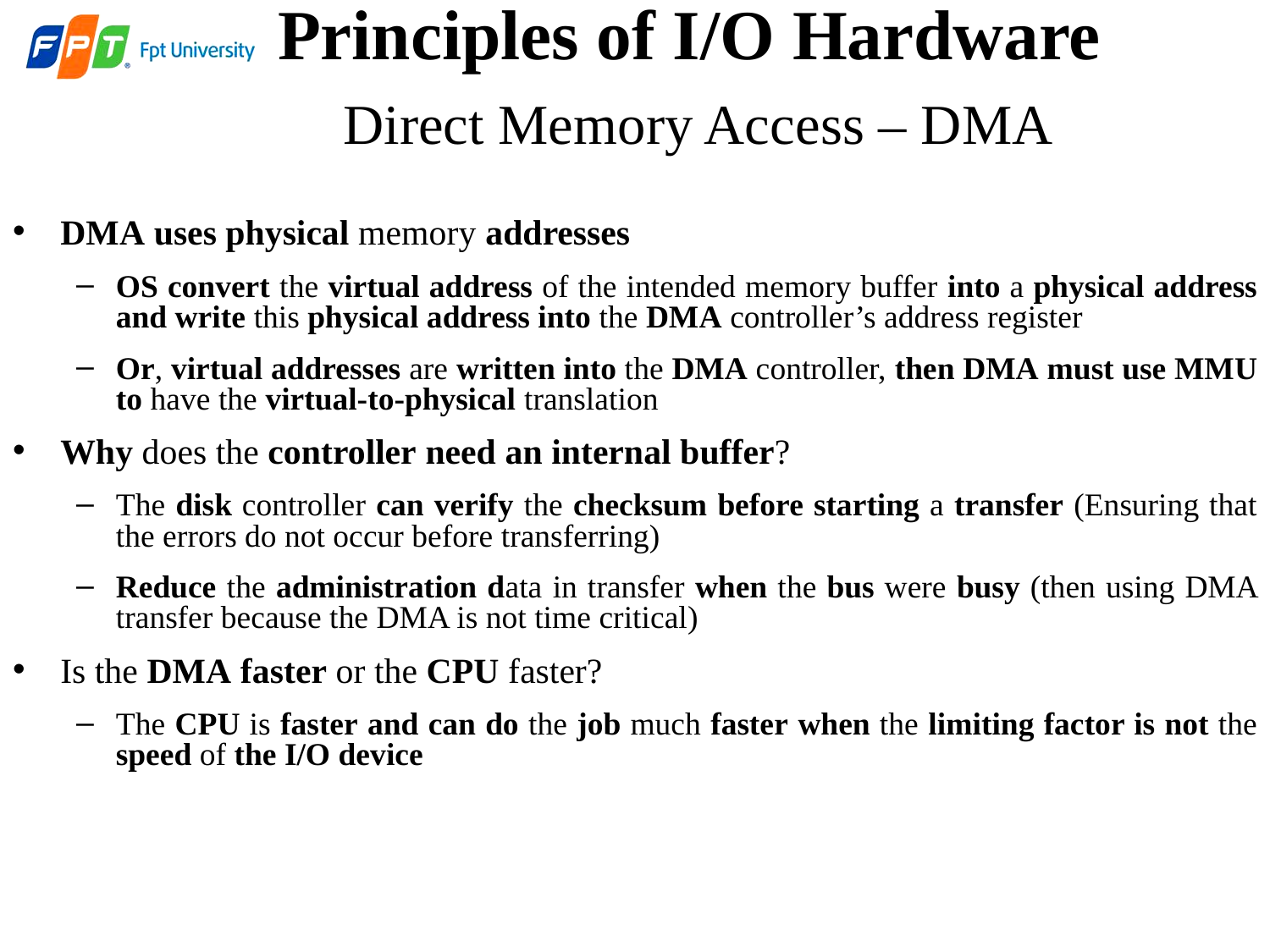

# Principles of I/O Hardware Direct Memory Access – DMA
DMA uses physical memory addresses
OS convert the virtual address of the intended memory buffer into a physical address and write this physical address into the DMA controller’s address register
Or, virtual addresses are written into the DMA controller, then DMA must use MMU to have the virtual-to-physical translation
Why does the controller need an internal buffer?
The disk controller can verify the checksum before starting a transfer (Ensuring that the errors do not occur before transferring)
Reduce the administration data in transfer when the bus were busy (then using DMA transfer because the DMA is not time critical)
Is the DMA faster or the CPU faster?
The CPU is faster and can do the job much faster when the limiting factor is not the speed of the I/O device